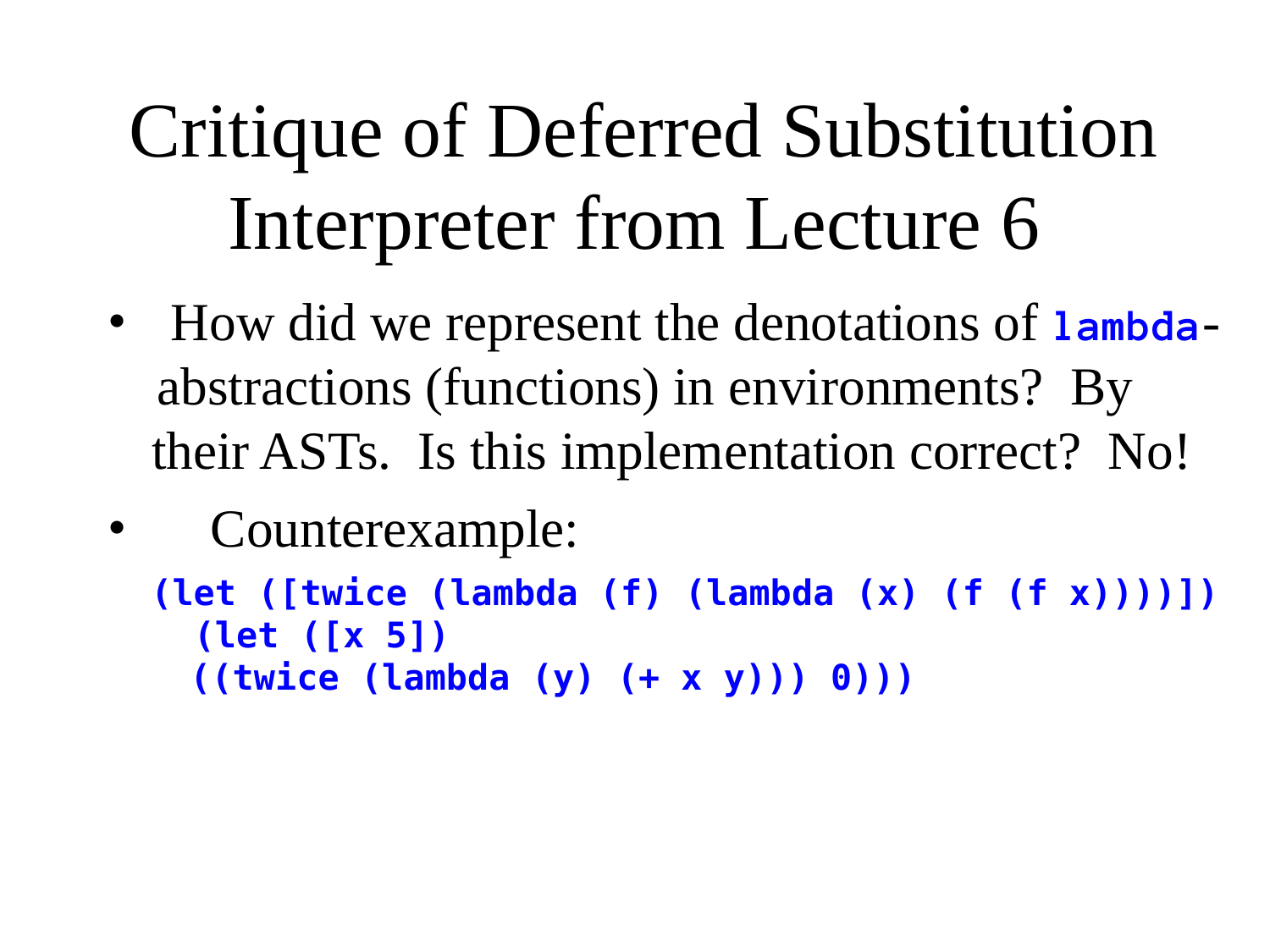

Critique of Deferred Substitution
Interpreter from Lecture 6
•
How did we represent the denotations of lambda-
abstractions (functions) in environments?  By
their ASTs.  Is this implementation correct?  No!
•
Counterexample:
(let ([twice (lambda (f) (lambda (x) (f (f x))))])
  (let ([x 5])
    ((twice (lambda (y) (+ x y))) 0)))